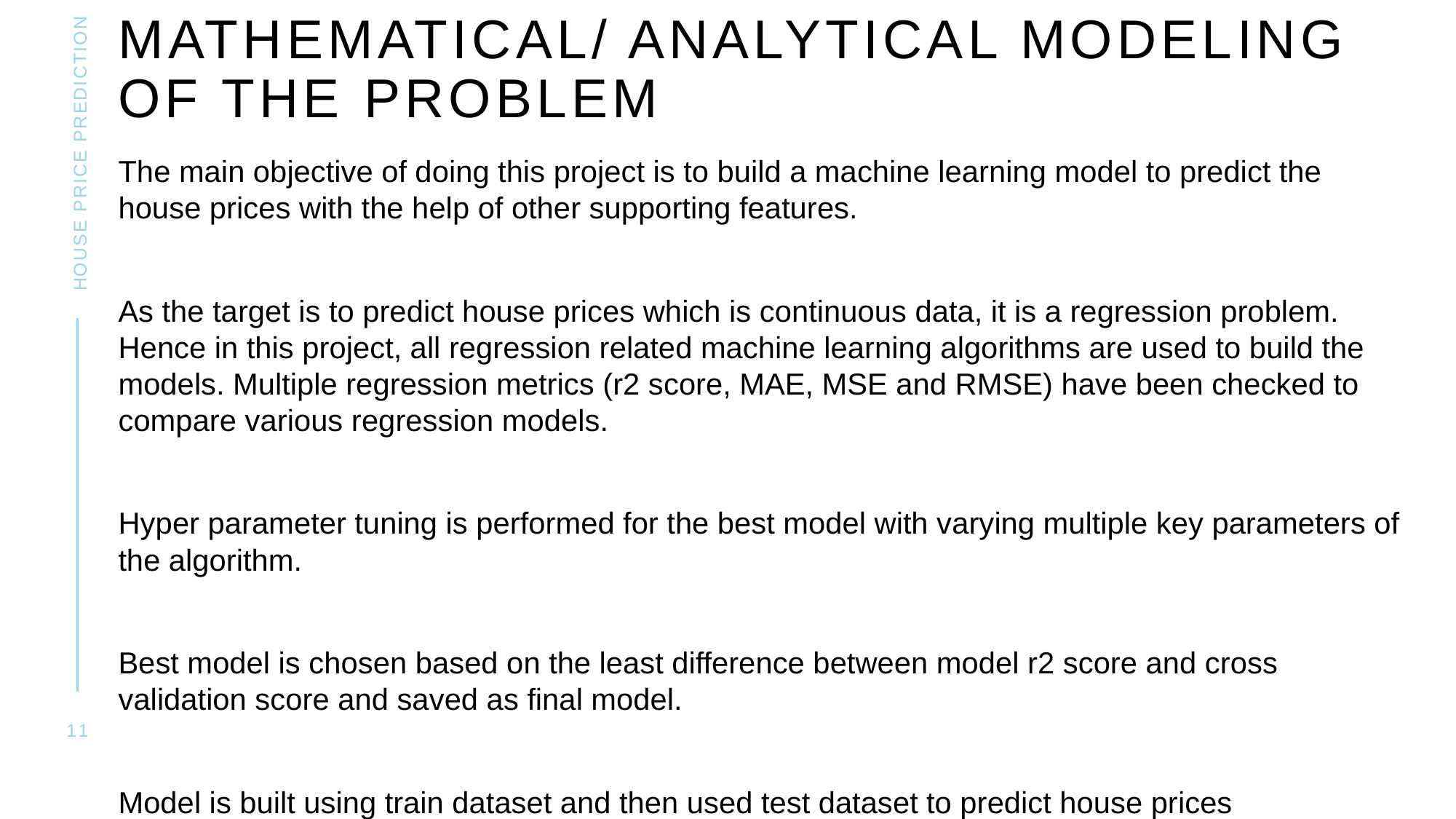

# Mathematical/ Analytical Modeling of the Problem
House price prediction
The main objective of doing this project is to build a machine learning model to predict the house prices with the help of other supporting features.

As the target is to predict house prices which is continuous data, it is a regression problem. Hence in this project, all regression related machine learning algorithms are used to build the models. Multiple regression metrics (r2 score, MAE, MSE and RMSE) have been checked to compare various regression models.

Hyper parameter tuning is performed for the best model with varying multiple key parameters of the algorithm.

Best model is chosen based on the least difference between model r2 score and cross validation score and saved as final model.

Model is built using train dataset and then used test dataset to predict house prices
11